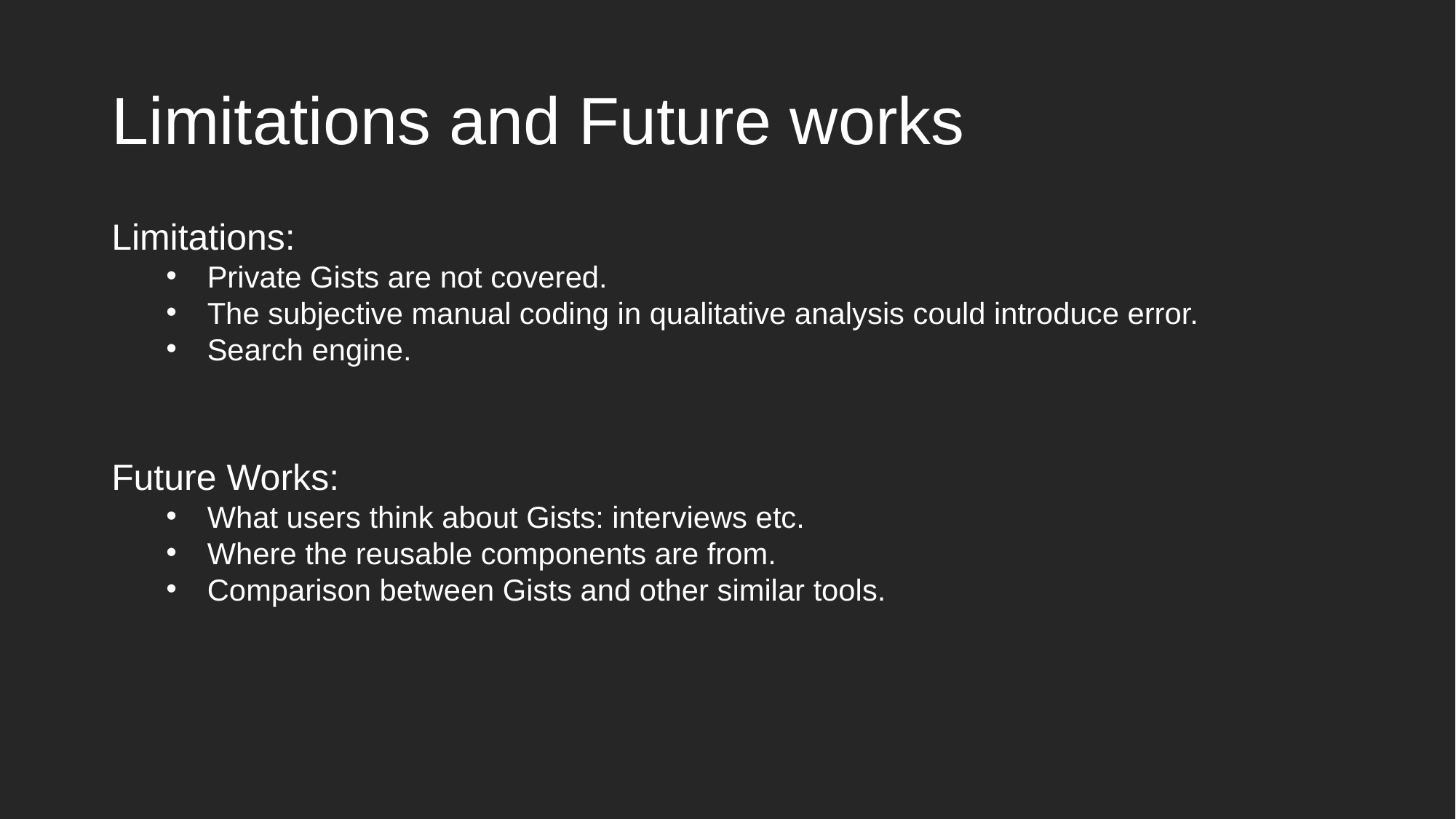

# Limitations and Future works
Limitations:
Private Gists are not covered.
The subjective manual coding in qualitative analysis could introduce error.
Search engine.

Future Works:
What users think about Gists: interviews etc.
Where the reusable components are from.
Comparison between Gists and other similar tools.